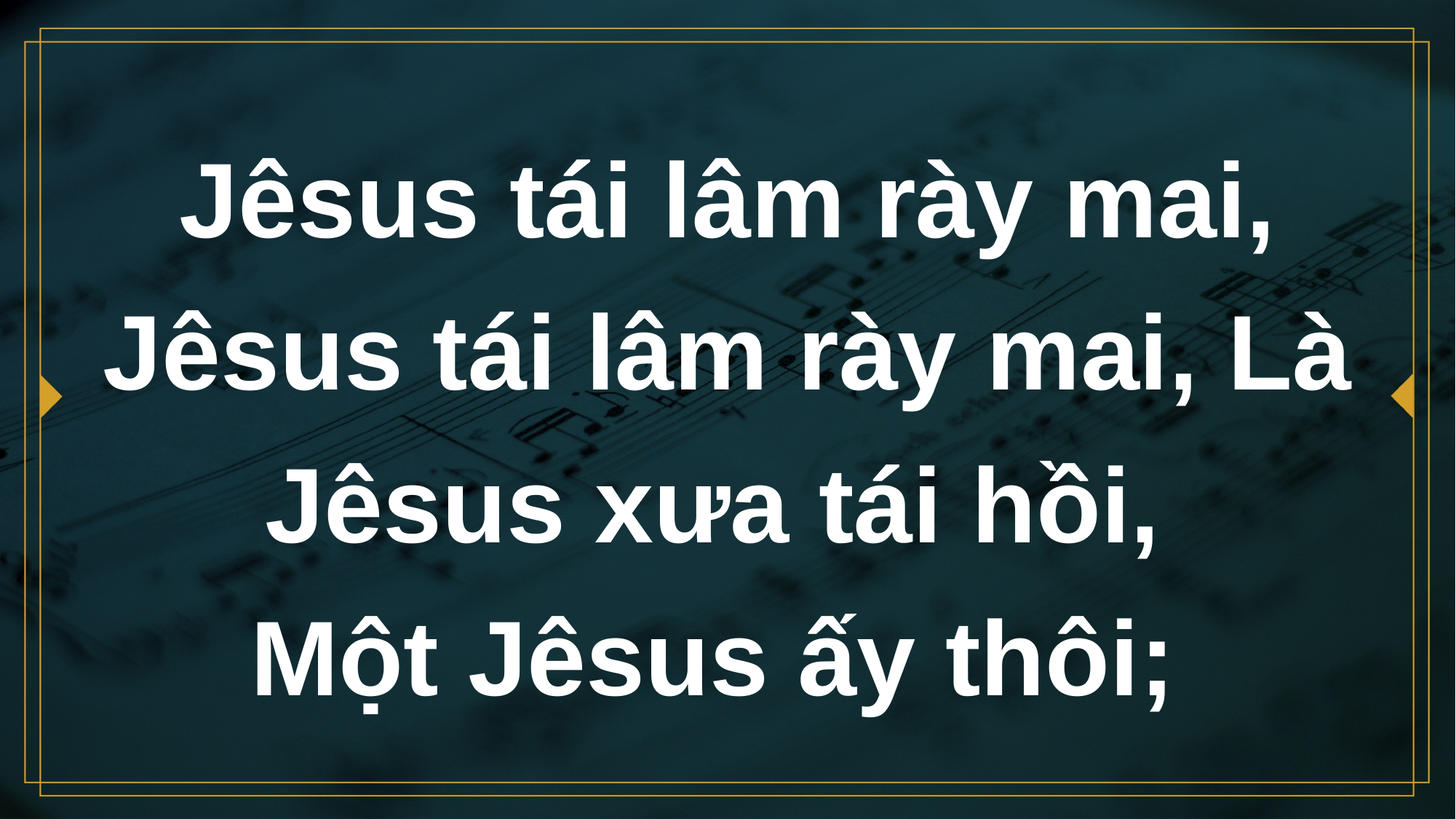

# Jêsus tái lâm rày mai, Jêsus tái lâm rày mai, Là Jêsus xưa tái hồi, Một Jêsus ấy thôi;